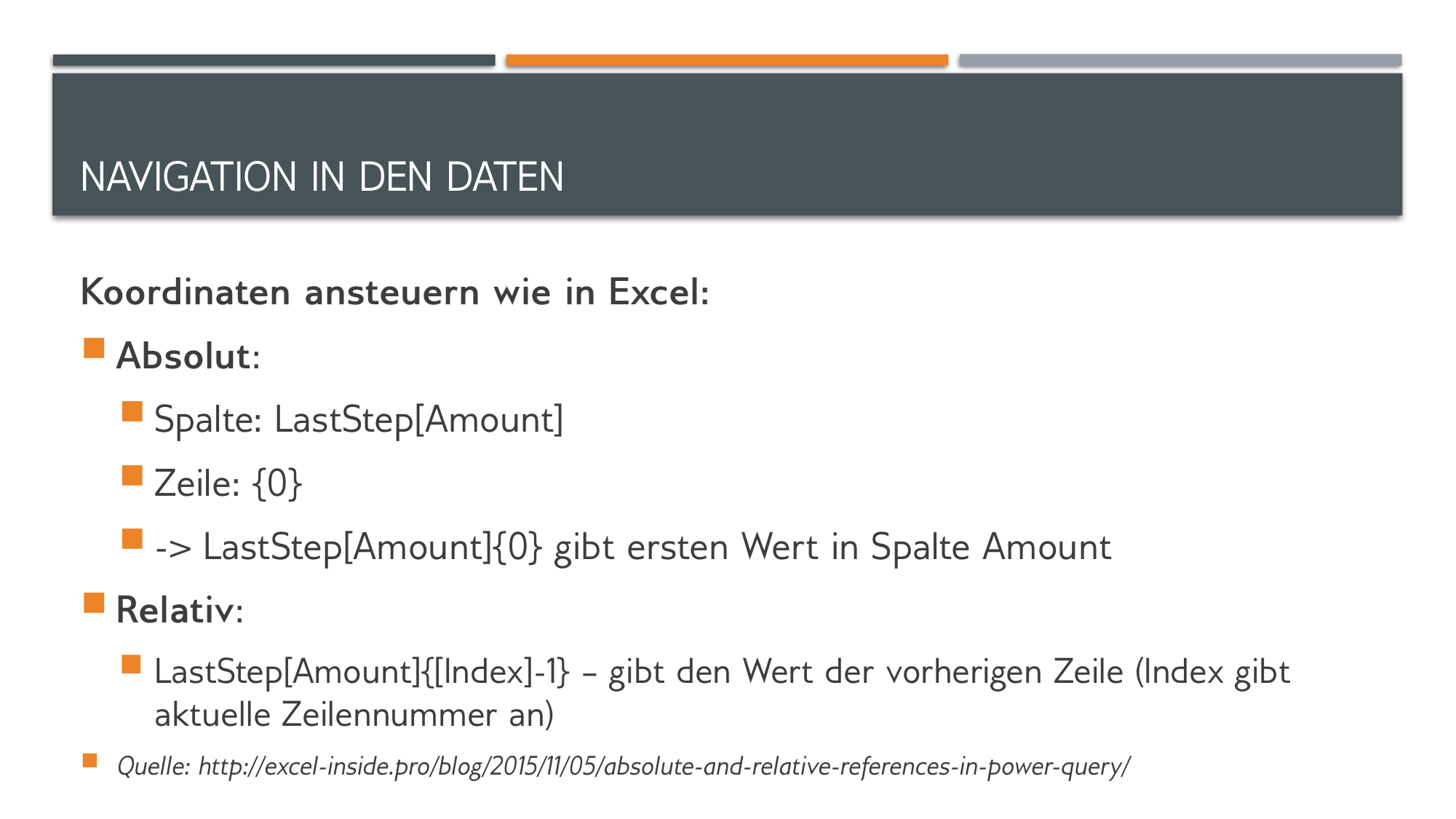

# Navigation in den Daten
Koordinaten ansteuern wie in Excel:
Absolut:
Spalte: LastStep[Amount]
Zeile: {0}
-> LastStep[Amount]{0} gibt ersten Wert in Spalte Amount
Relativ:
LastStep[Amount]{[Index]-1} – gibt den Wert der vorherigen Zeile (Index gibt aktuelle Zeilennummer an)
Quelle: http://excel-inside.pro/blog/2015/11/05/absolute-and-relative-references-in-power-query/